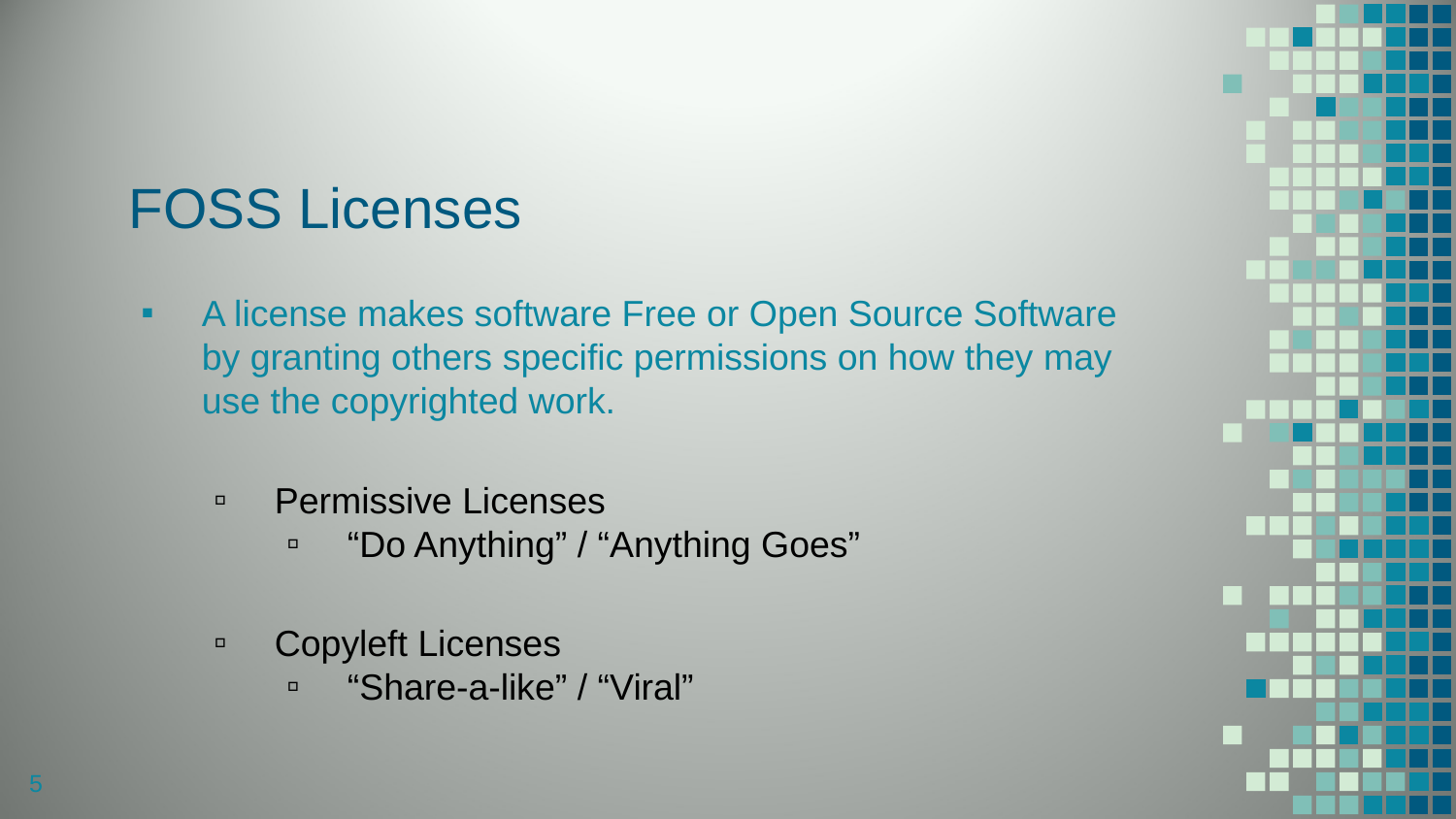

# FOSS Licenses
A license makes software Free or Open Source Software by granting others specific permissions on how they may use the copyrighted work.

Permissive Licenses
“Do Anything” / “Anything Goes”

Copyleft Licenses
“Share-a-like” / “Viral”
5